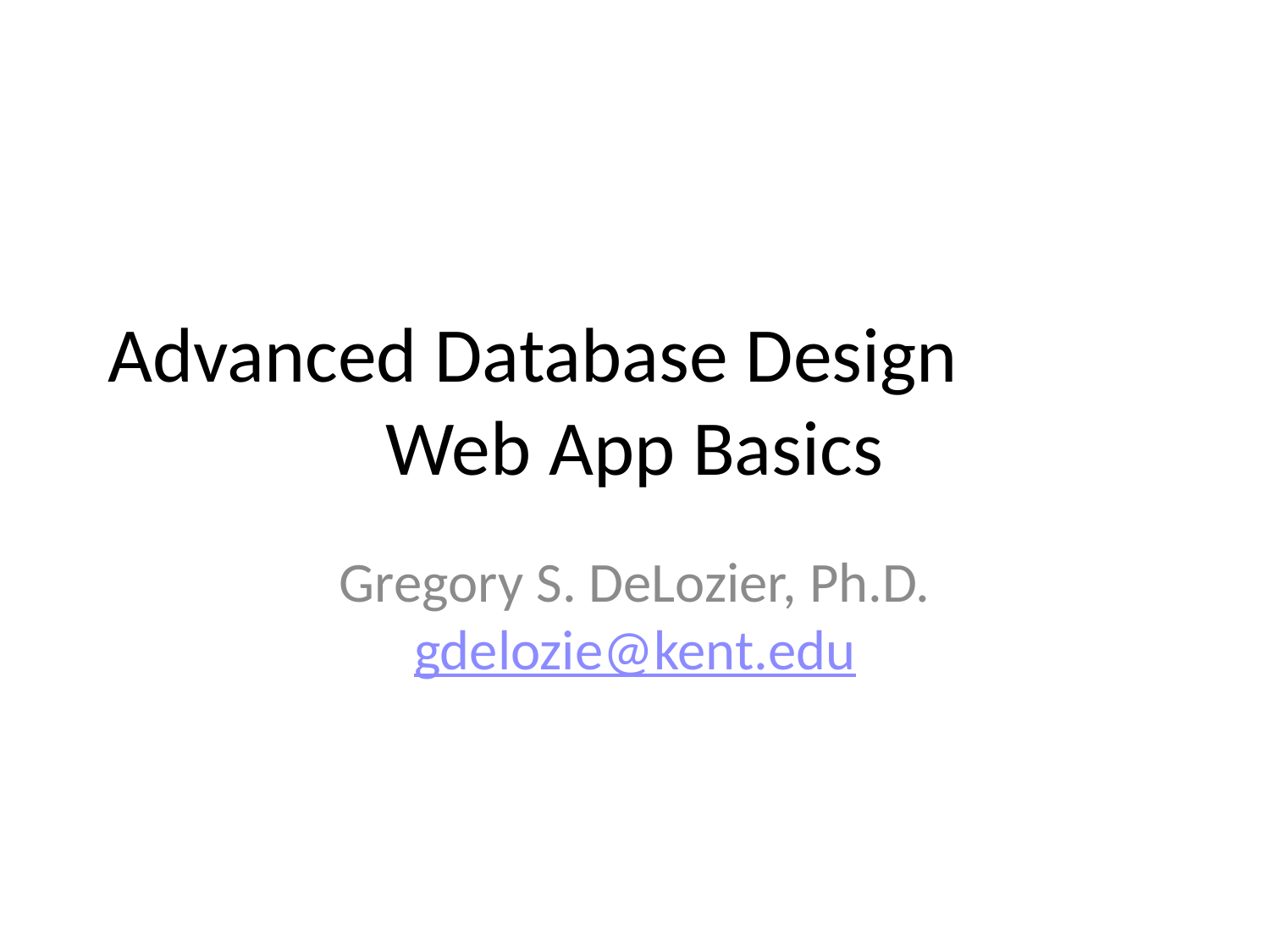

Advanced Database Design
Web App Basics
Gregory S. DeLozier, Ph.D.
gdelozie@kent.edu